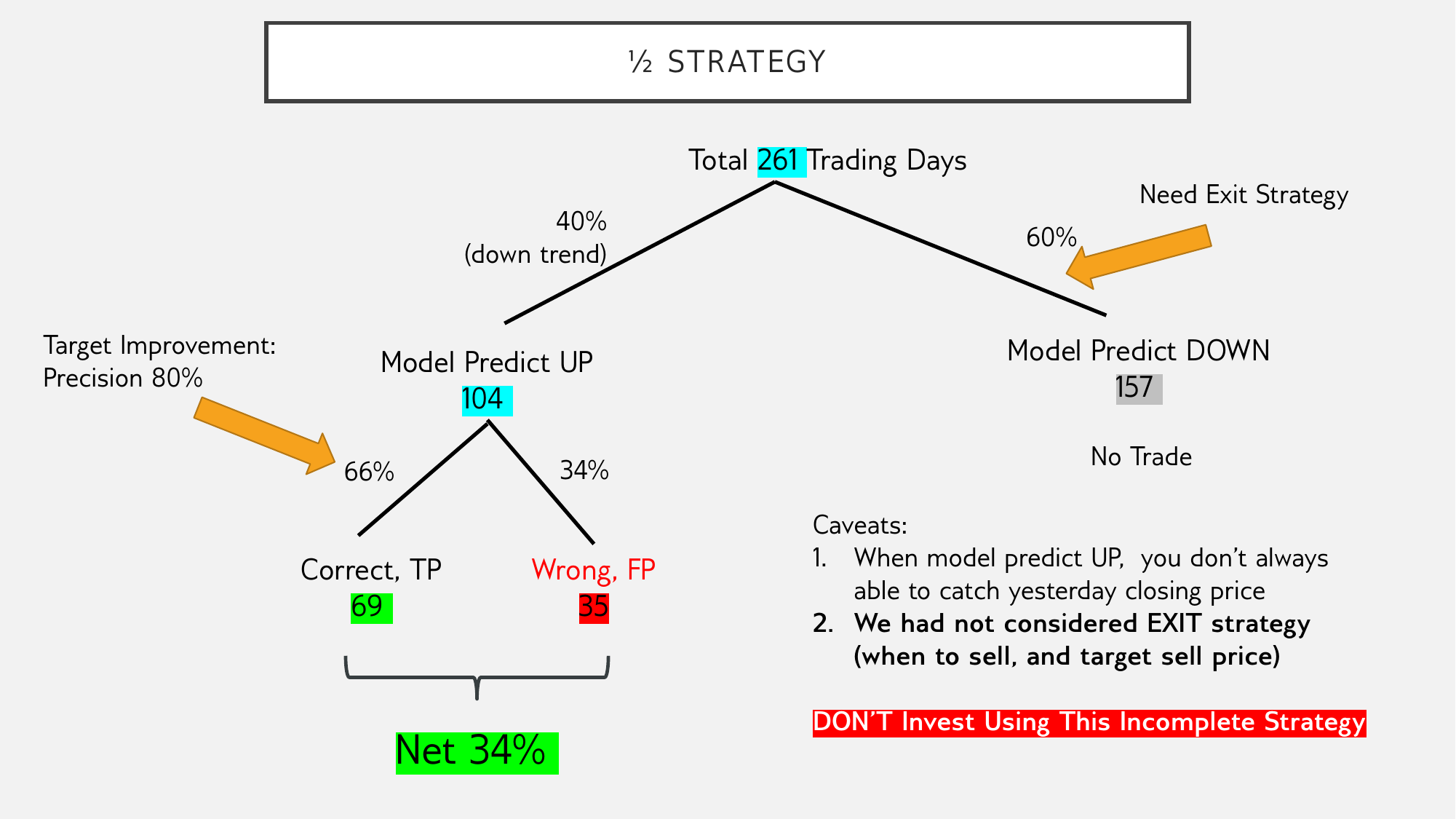

# ½ Strategy
Total 261 Trading Days
Need Exit Strategy

40%
(down trend)
60%
Model Predict DOWN
157
Model Predict UP
104
No Trade
Target Improvement: Precision 80%

34%
66%
Correct, TP
69
Wrong, FP
35

Net 34%
Caveats:
When model predict UP,  you don’t always able to catch yesterday closing price
We had not considered EXIT strategy (when to sell, and target sell price)

DON’T Invest Using This Incomplete Strategy